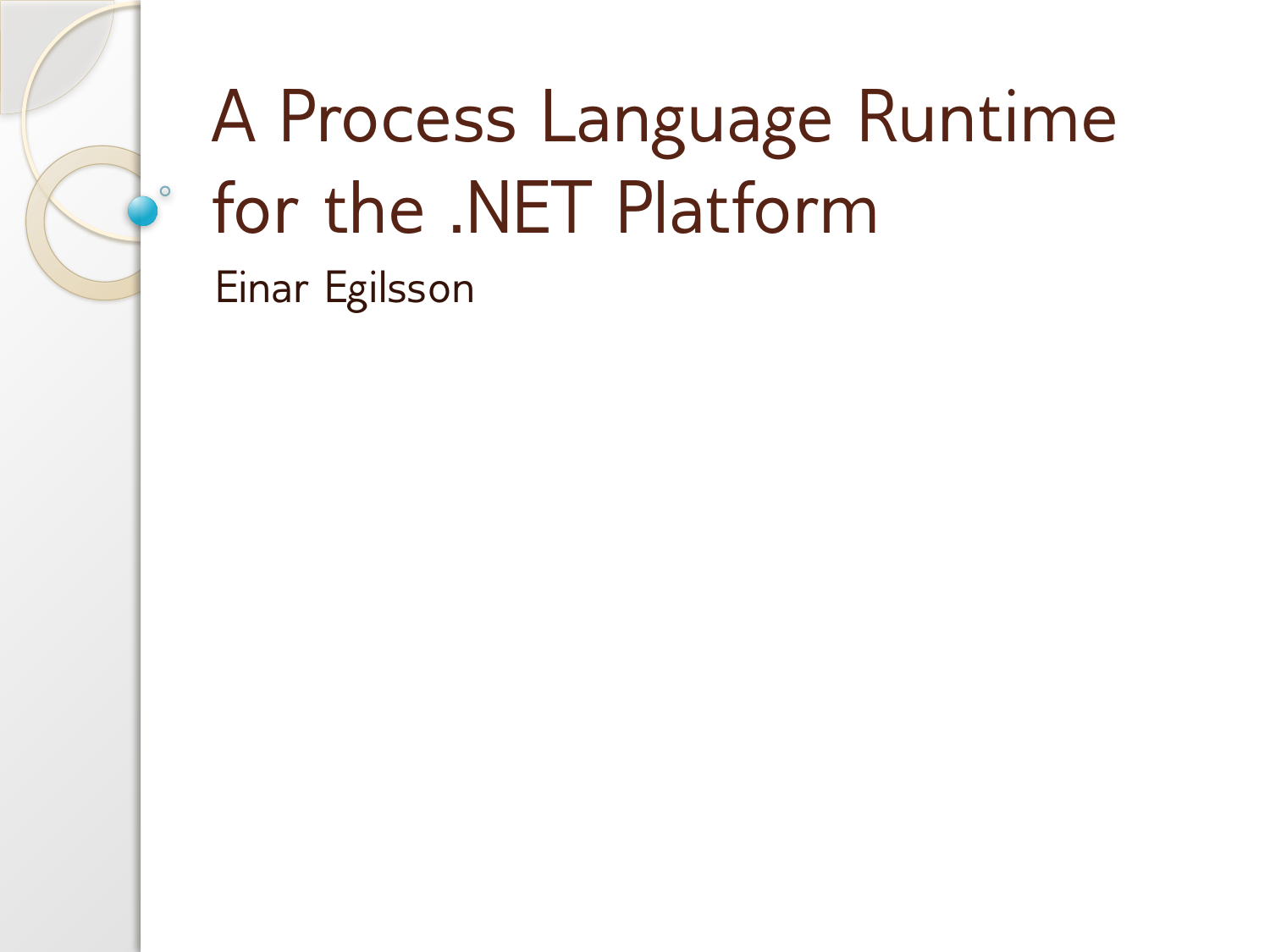

# A Process Language Runtime for the .NET Platform
Einar Egilsson